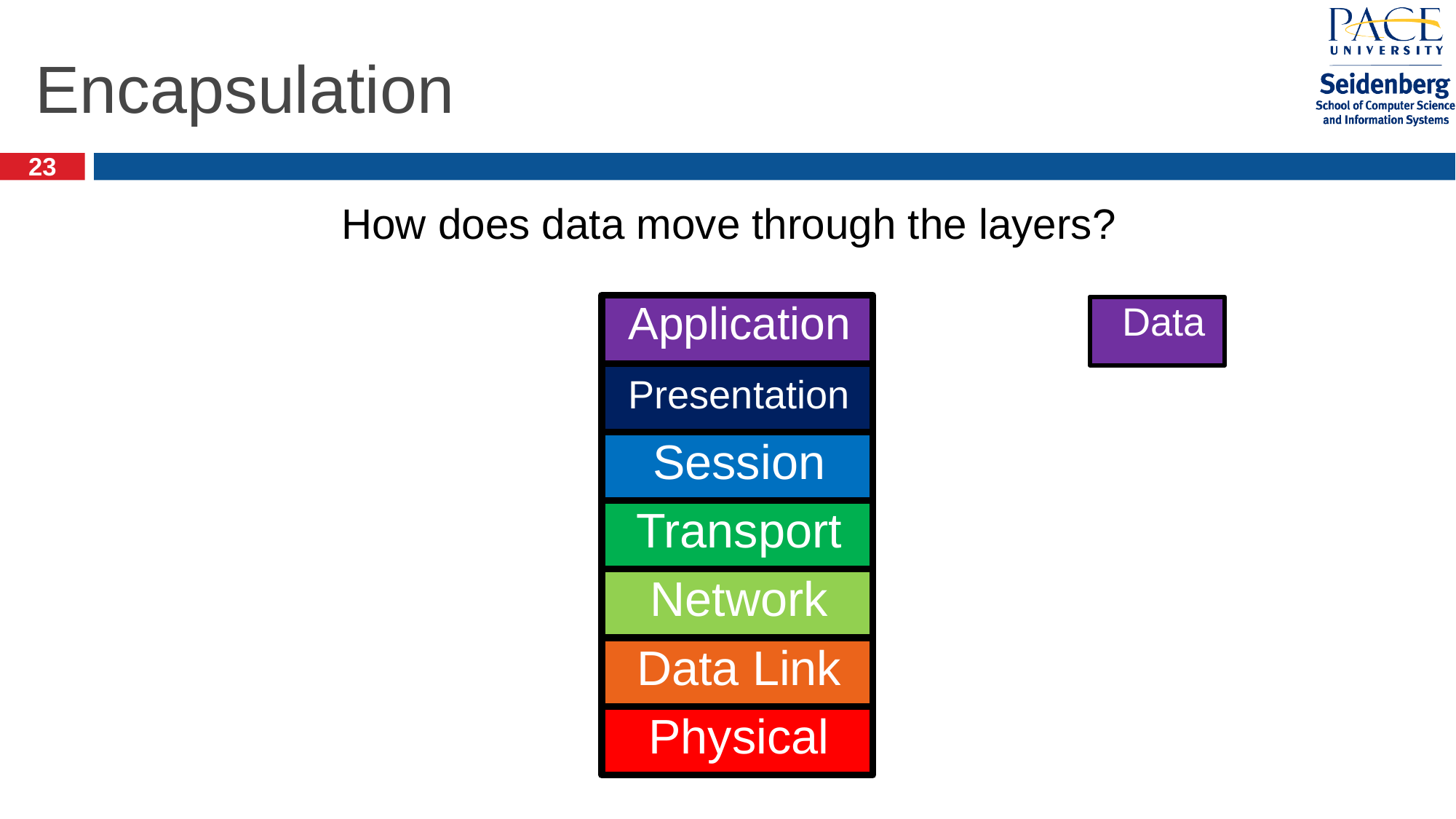

# Encapsulation
23
How does data move through the layers?
Application

Data
Presentation

Session

Transport

Network

Data Link

Physical